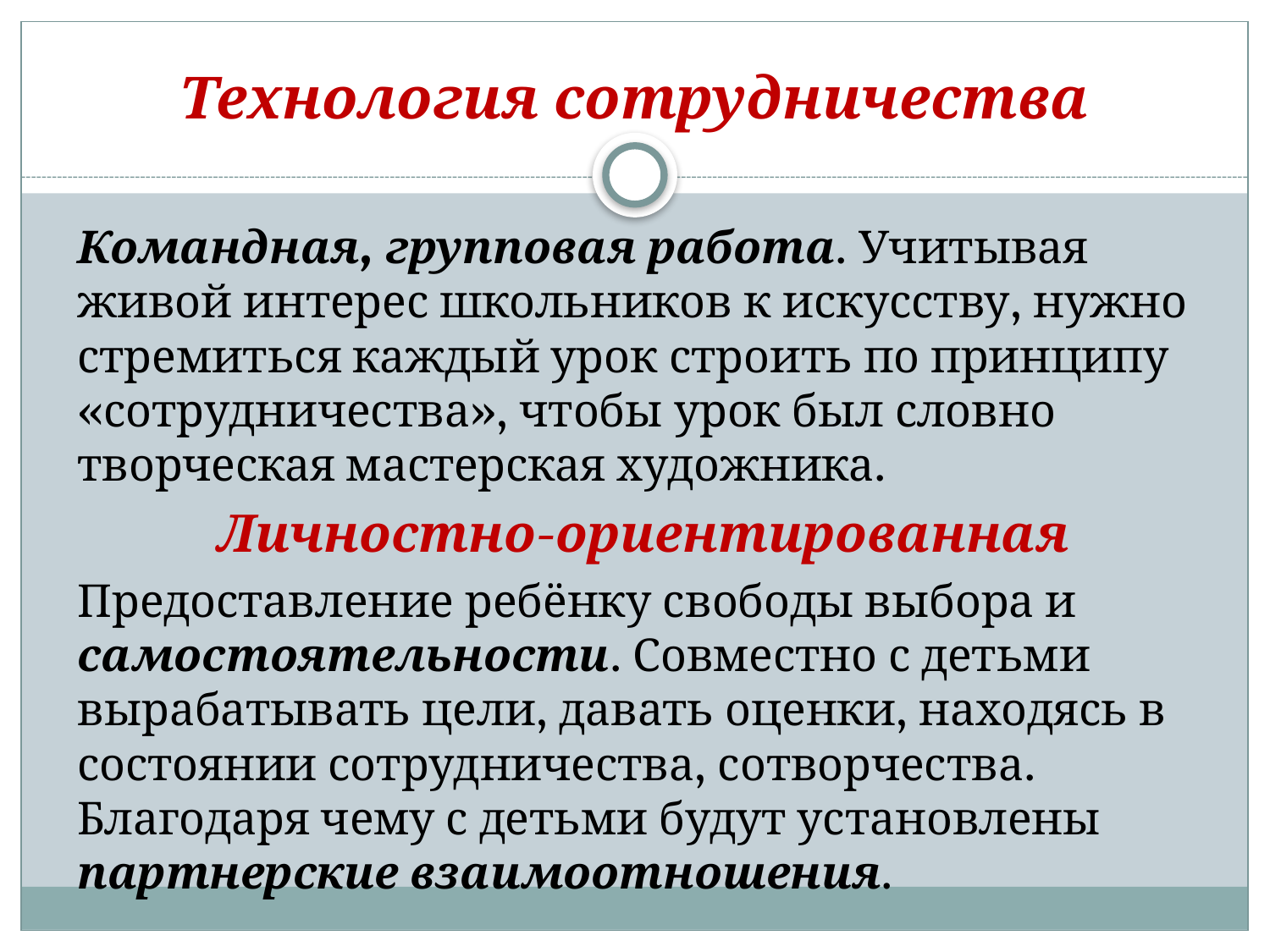

# Технология сотрудничества
Командная, групповая работа. Учитывая живой интерес школьников к искусству, нужно стремиться каждый урок строить по принципу «сотрудничества», чтобы урок был словно творческая мастерская художника.
Личностно-ориентированная
Предоставление ребёнку свободы выбора и самостоятельности. Совместно с детьми вырабатывать цели, давать оценки, находясь в состоянии сотрудничества, сотворчества. Благодаря чему с детьми будут установлены партнерские взаимоотношения.